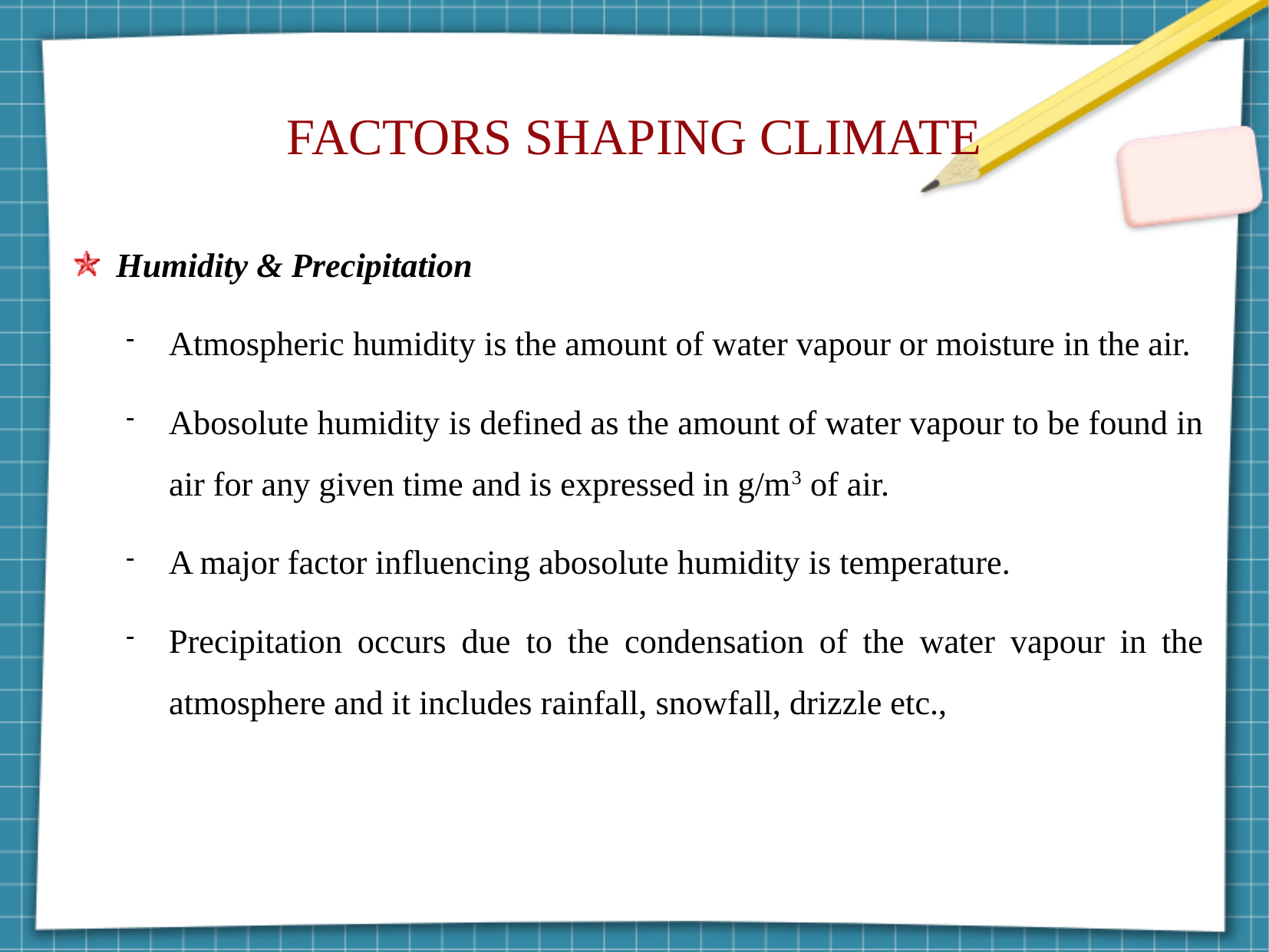

FACTORS SHAPING CLIMATE
Humidity & Precipitation
Atmospheric humidity is the amount of water vapour or moisture in the air.
Abosolute humidity is defined as the amount of water vapour to be found in air for any given time and is expressed in g/m3 of air.
A major factor influencing abosolute humidity is temperature.
Precipitation occurs due to the condensation of the water vapour in the atmosphere and it includes rainfall, snowfall, drizzle etc.,